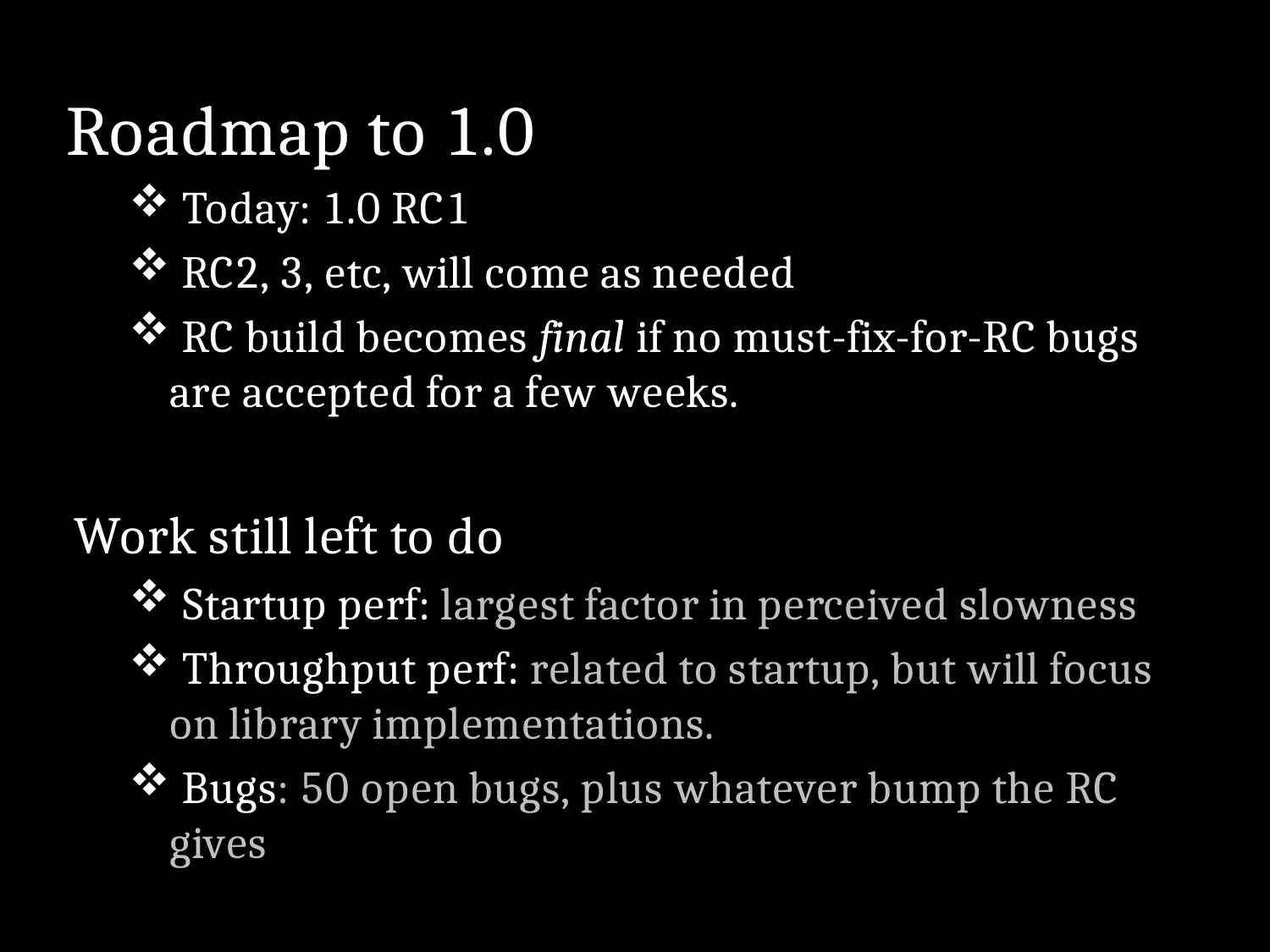

Roadmap to 1.0
 Today: 1.0 RC1
 RC2, 3, etc, will come as needed
 RC build becomes final if no must-fix-for-RC bugs are accepted for a few weeks.

Work still left to do
 Startup perf: largest factor in perceived slowness
 Throughput perf: related to startup, but will focus on library implementations.
 Bugs: 50 open bugs, plus whatever bump the RC gives